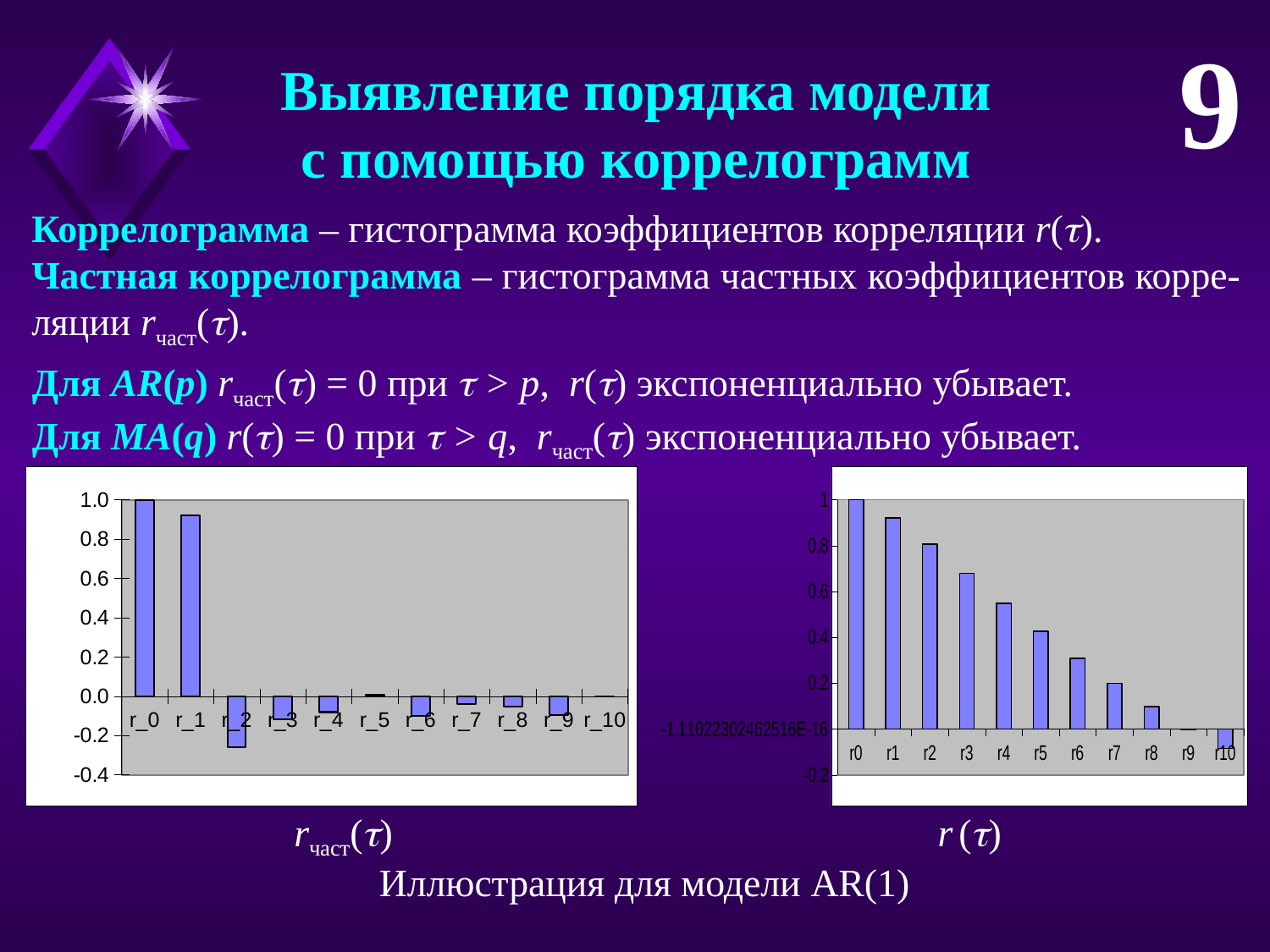

9
Выявление порядка модели
с помощью коррелограмм
Коррелограмма – гистограмма коэффициентов корреляции r(τ).
Частная коррелограмма – гистограмма частных коэффициентов корре-ляции rчаст(τ).
Для AR(p) rчаст(τ) = 0 при τ > p,  r(τ) экспоненциально убывает.
Для MA(q) r(τ) = 0 при τ > q,  rчаст(τ) экспоненциально убывает.

### Chart

| Category |  |
|---|---|
| r0 | 1.0 |
| r1 | 0.920174734689469 |
| r2 | 0.8068729830279373 |
| r3 | 0.6793479273716192 |
| r4 | 0.5474249161149318 |
| r5 | 0.42712975987786267 |
| r6 | 0.30891211401317636 |
| r7 | 0.19934410006462927 |
| r8 | 0.09817870042322022 |
| r9 | -0.001191398451682339 |
| r10 | -0.08551007304069734 |

### Chart

| Category |  |
|---|---|
| r_0 | 1.0 |
| r_1 | 0.920174734689469 |
| r_2 | -0.2599749498178361 |
| r_3 | -0.11836019739145472 |
| r_4 | -0.08054842346502579 |
| r_5 | 0.006317692216895137 |
| r_6 | -0.09876426939210989 |
| r_7 | -0.039329060224531524 |
| r_8 | -0.05460457141429582 |
| r_9 | -0.09746724721251816 |
| r_10 | -0.00272676217640807 |
rчаст(τ)
r (τ)
Иллюстрация для модели AR(1)